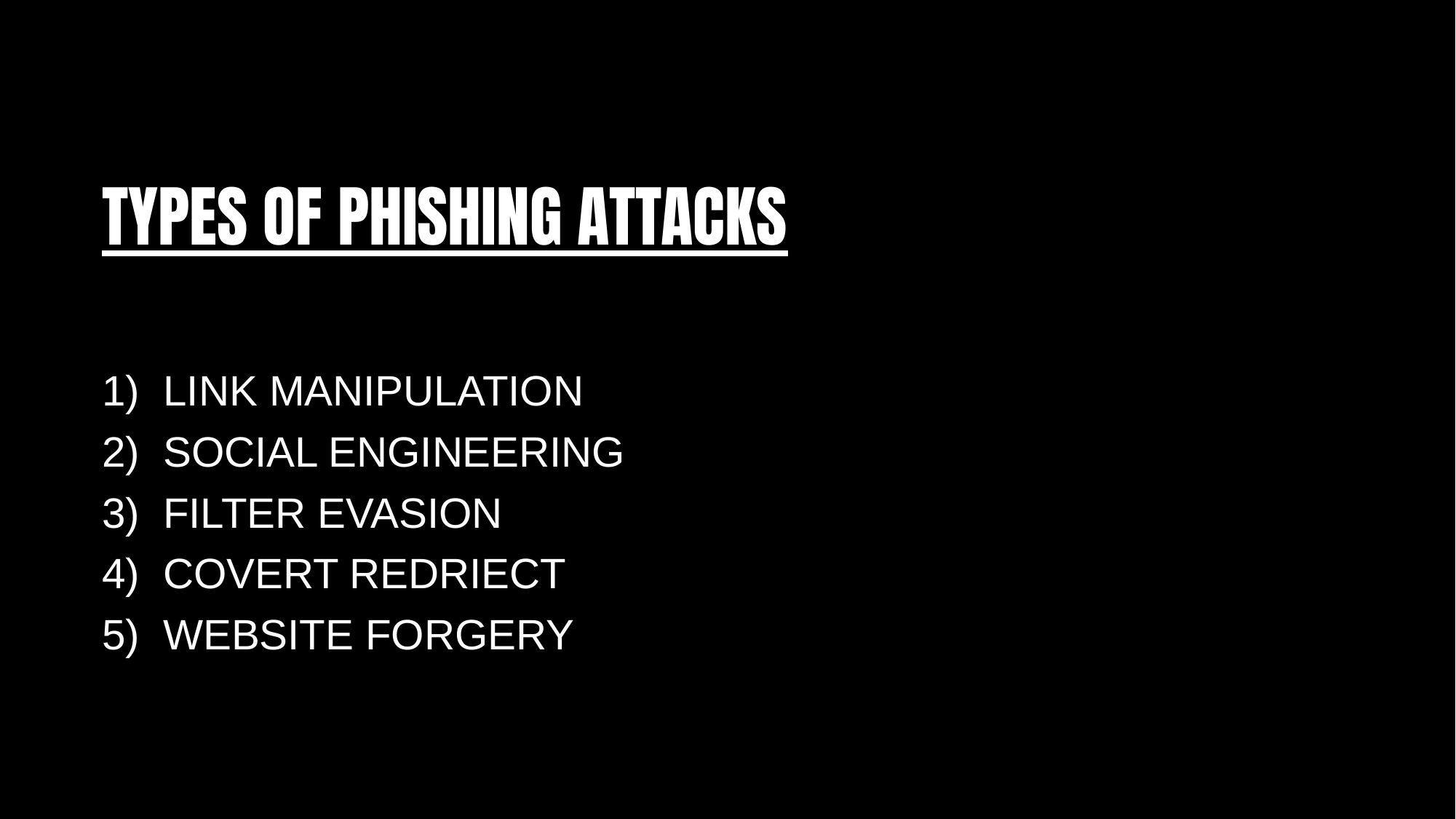

# TYPES OF PHISHING ATTACKS
LINK MANIPULATION
SOCIAL ENGINEERING
FILTER EVASION
COVERT REDRIECT
WEBSITE FORGERY